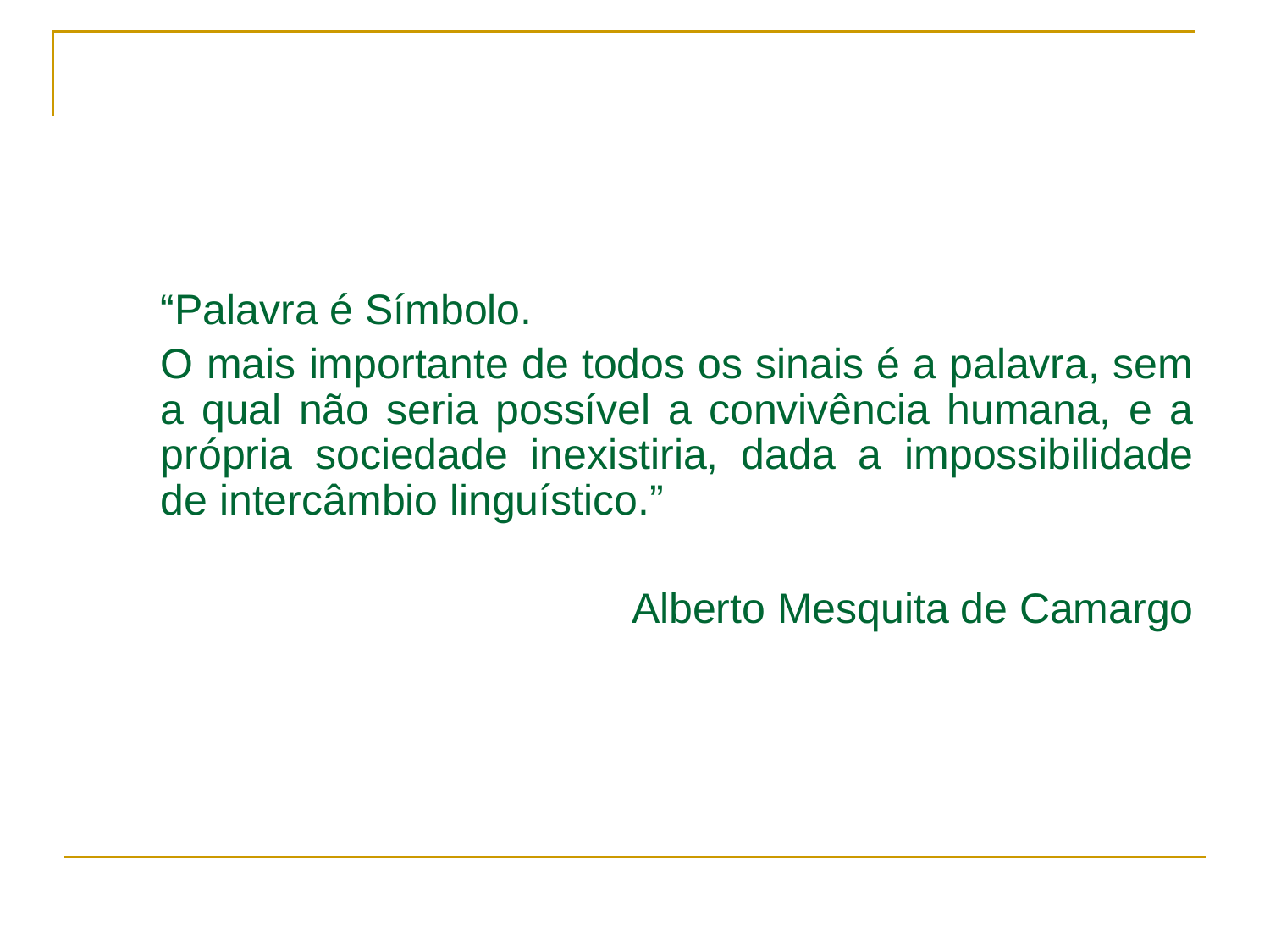

#

	“Palavra é Símbolo.
	O mais importante de todos os sinais é a palavra, sem a qual não seria possível a convivência humana, e a própria sociedade inexistiria, dada a impossibilidade de intercâmbio linguístico.”

Alberto Mesquita de Camargo